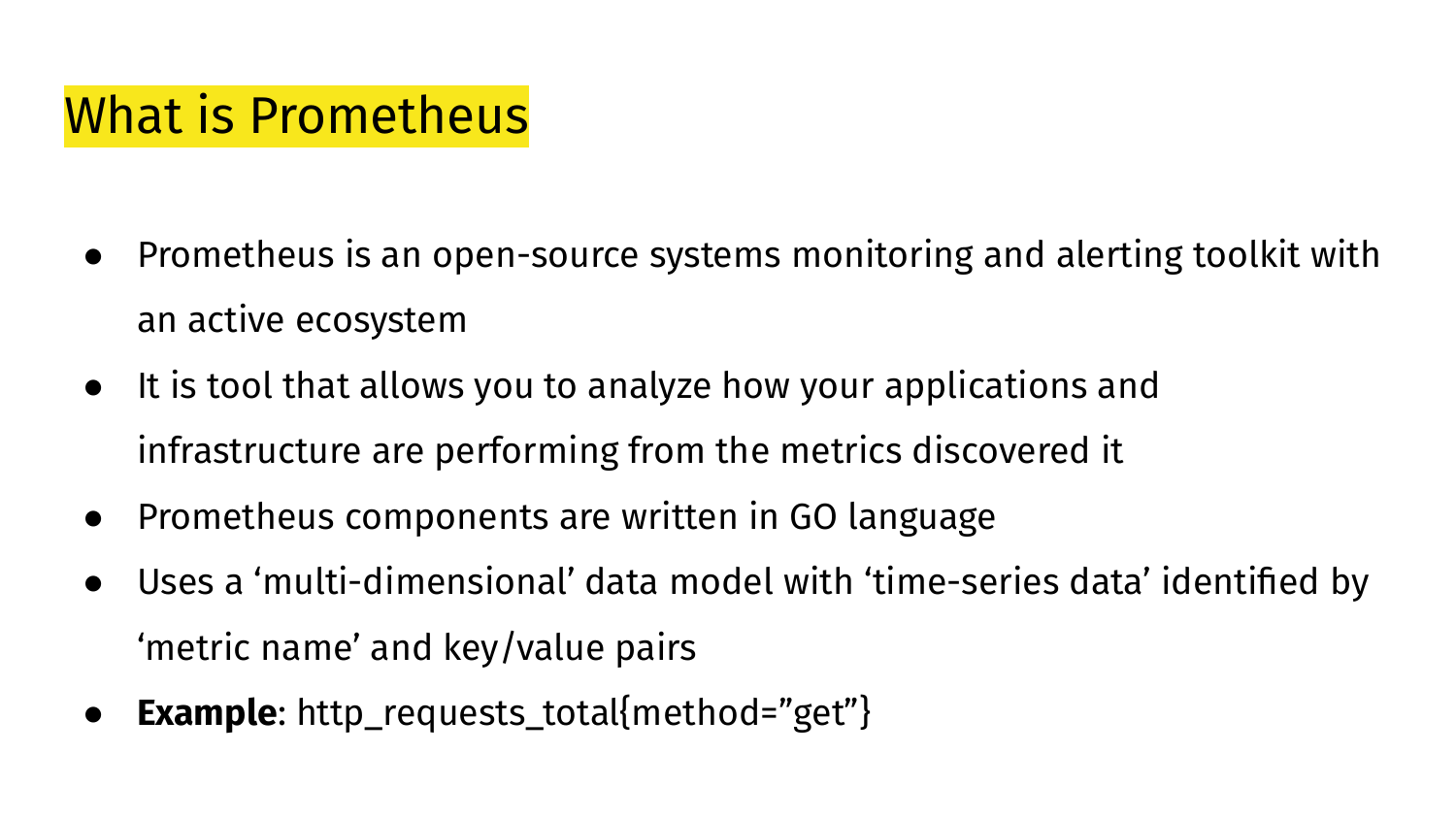

# What is Prometheus
Prometheus is an open-source systems monitoring and alerting toolkit with an active ecosystem
It is tool that allows you to analyze how your applications and infrastructure are performing from the metrics discovered it
Prometheus components are written in GO language
Uses a ‘multi-dimensional’ data model with ‘time-series data’ identified by ‘metric name’ and key/value pairs
Example: http_requests_total{method=”get”}